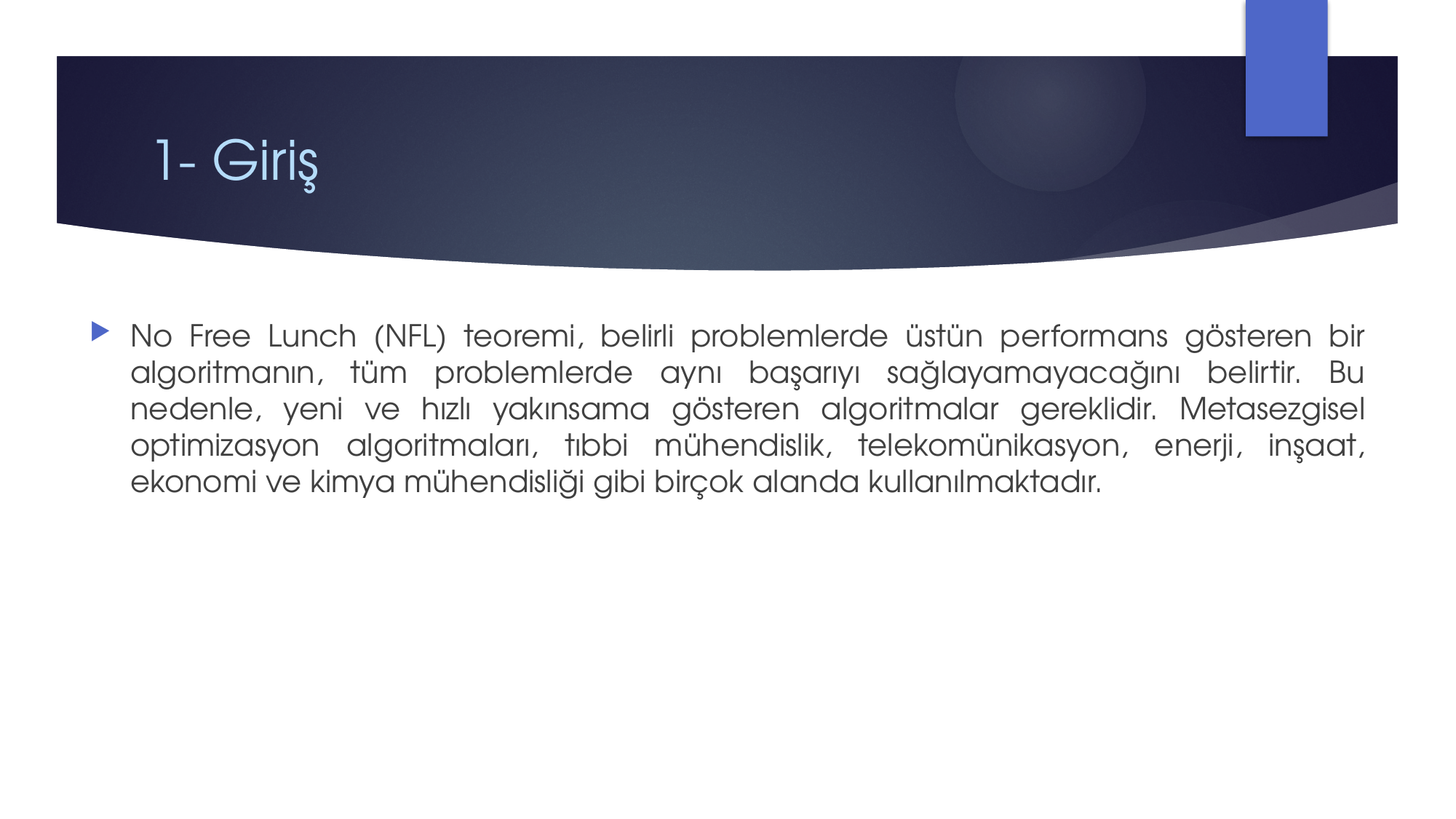

# 1- Giriş
No Free Lunch (NFL) teoremi, belirli problemlerde üstün performans gösteren bir algoritmanın, tüm problemlerde aynı başarıyı sağlayamayacağını belirtir. Bu nedenle, yeni ve hızlı yakınsama gösteren algoritmalar gereklidir. Metasezgisel optimizasyon algoritmaları, tıbbi mühendislik, telekomünikasyon, enerji, inşaat, ekonomi ve kimya mühendisliği gibi birçok alanda kullanılmaktadır.